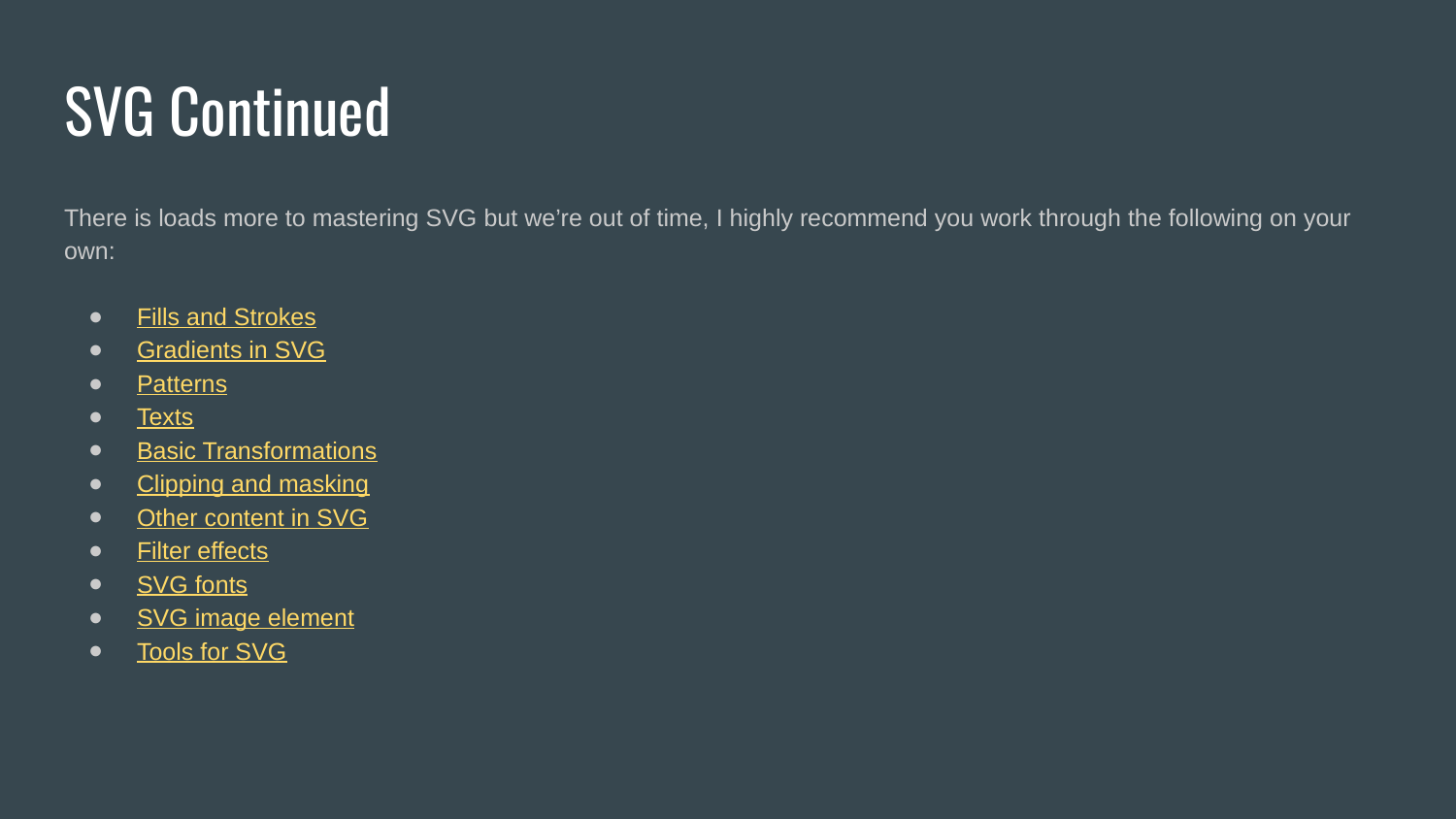

# SVG Continued
There is loads more to mastering SVG but we’re out of time, I highly recommend you work through the following on your own:
Fills and Strokes
Gradients in SVG
Patterns
Texts
Basic Transformations
Clipping and masking
Other content in SVG
Filter effects
SVG fonts
SVG image element
Tools for SVG